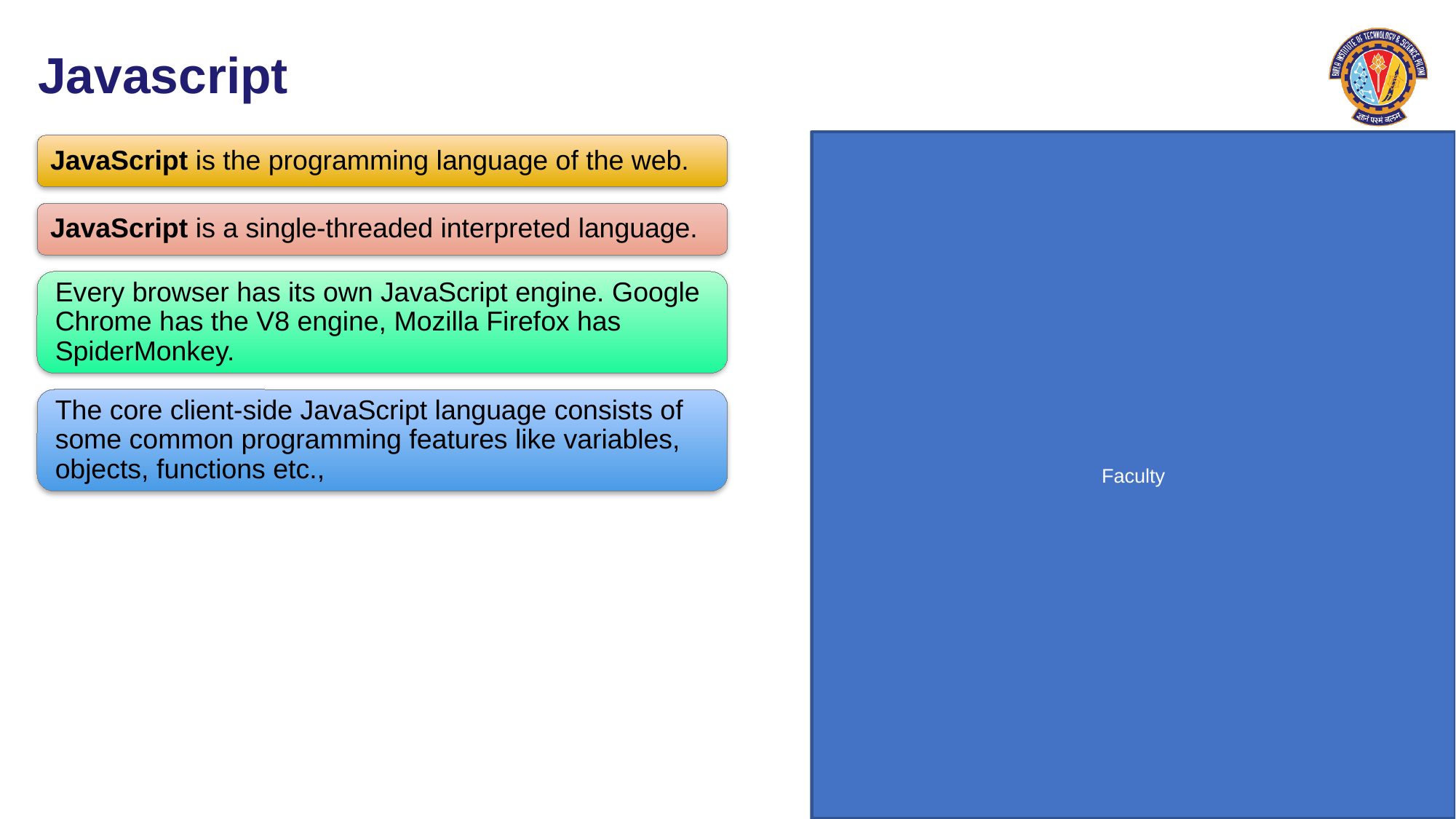

# Javascript
JavaScript is the programming language of the web.
JavaScript is a single-threaded interpreted language.
Every browser has its own JavaScript engine. Google Chrome has the V8 engine, Mozilla Firefox has SpiderMonkey.
The core client-side JavaScript language consists of some common programming features like variables, objects, functions etc.,